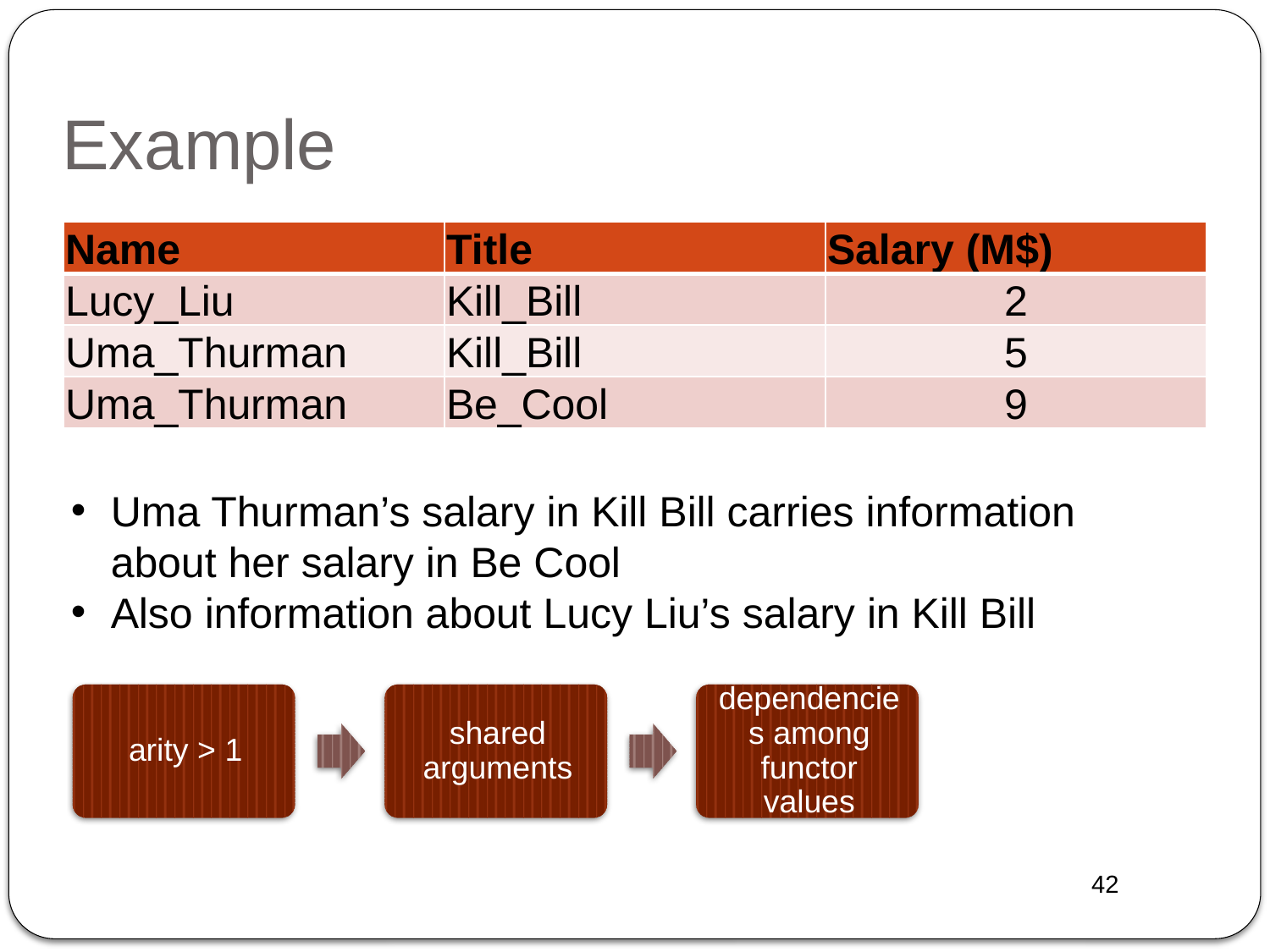

# Example
| Name | Title | Salary (M$) |
| --- | --- | --- |
| Lucy\_Liu | Kill\_Bill | 2 |
| Uma\_Thurman | Kill\_Bill | 5 |
| Uma\_Thurman | Be\_Cool | 9 |
arity > 1

shared arguments

dependencies among functor values
Uma Thurman’s salary in Kill Bill carries information about her salary in Be Cool
Also information about Lucy Liu’s salary in Kill Bill